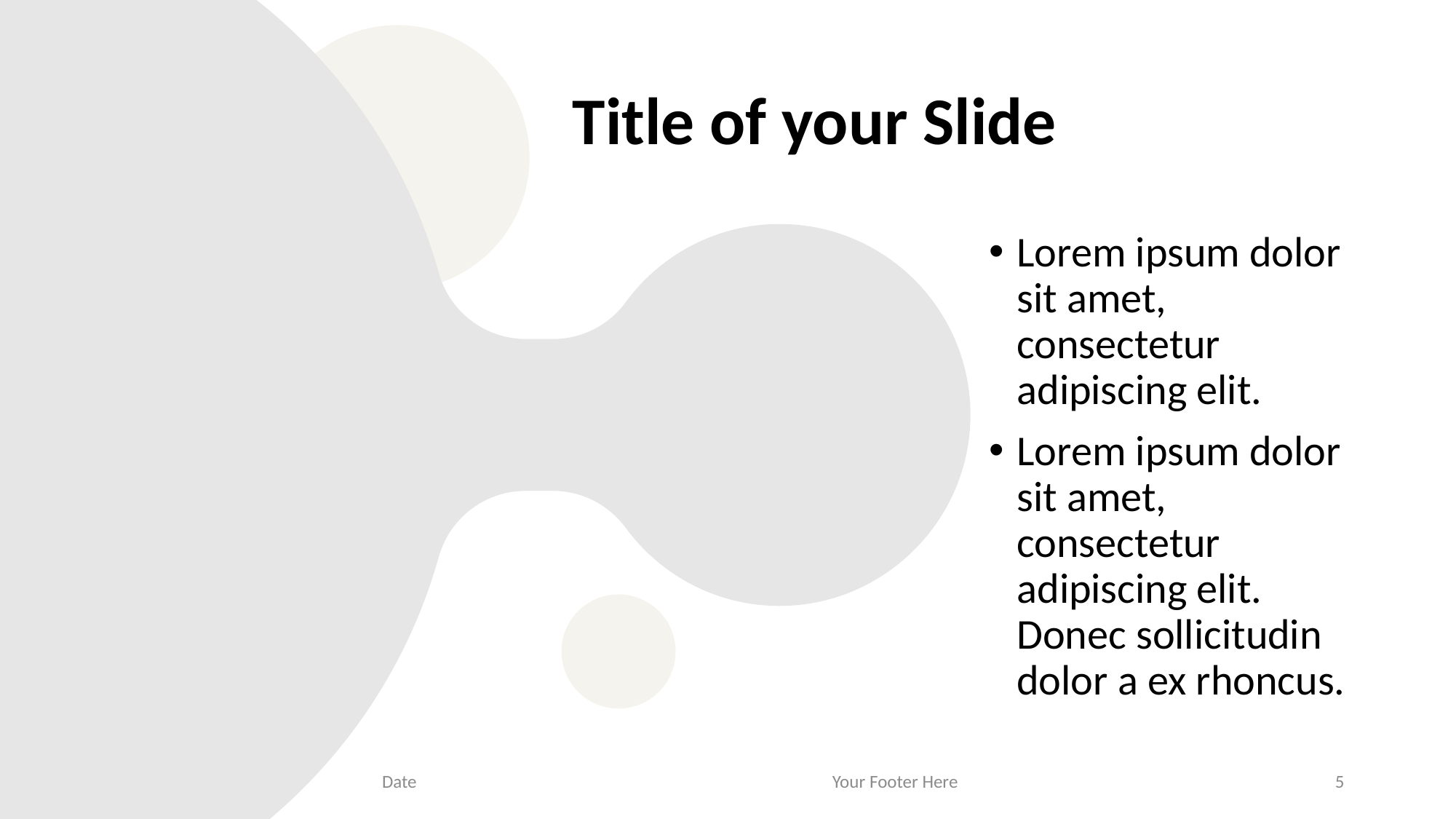

# Title of your Slide
Lorem ipsum dolor sit amet, consectetur adipiscing elit.
Lorem ipsum dolor sit amet, consectetur adipiscing elit. Donec sollicitudin dolor a ex rhoncus.

Date
Your Footer Here
5